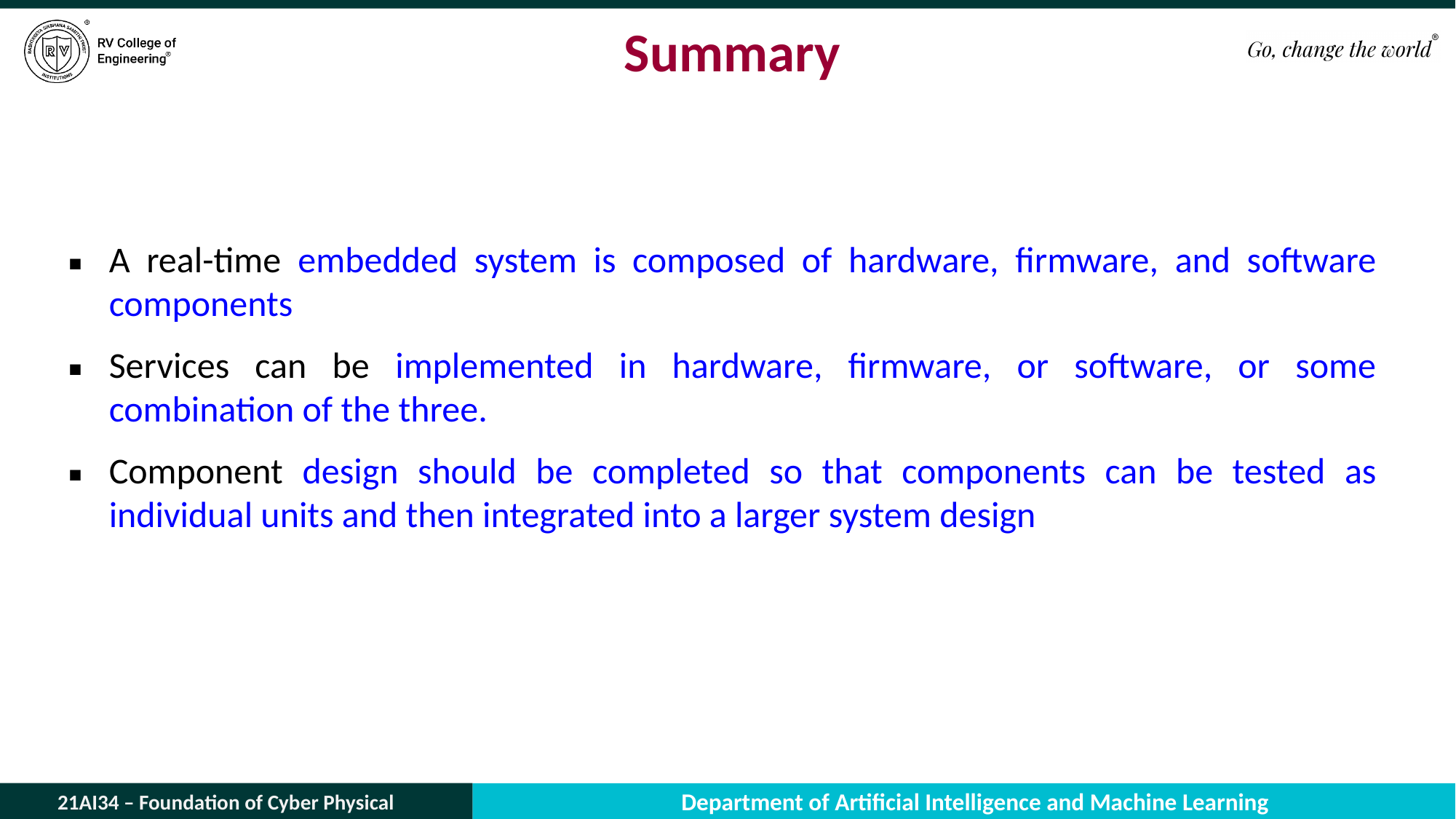

# Summary
A real-time embedded system is composed of hardware, firmware, and software components
Services can be implemented in hardware, firmware, or software, or some combination of the three.
Component design should be completed so that components can be tested as individual units and then integrated into a larger system design